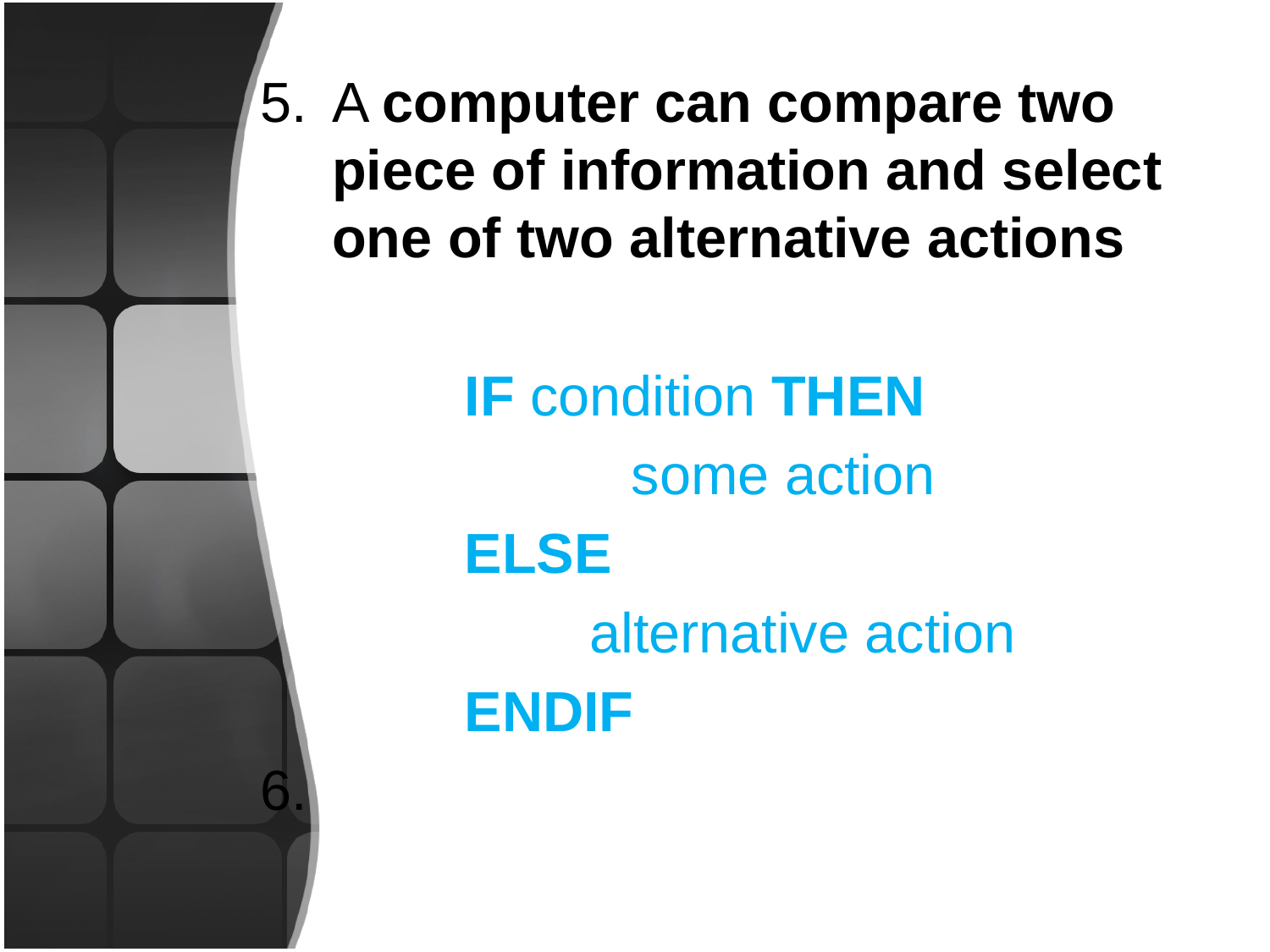

A computer can compare two piece of information and select one of two alternative actions

             IF condition THEN
		           some action
             ELSE
                     alternative action
             ENDIF